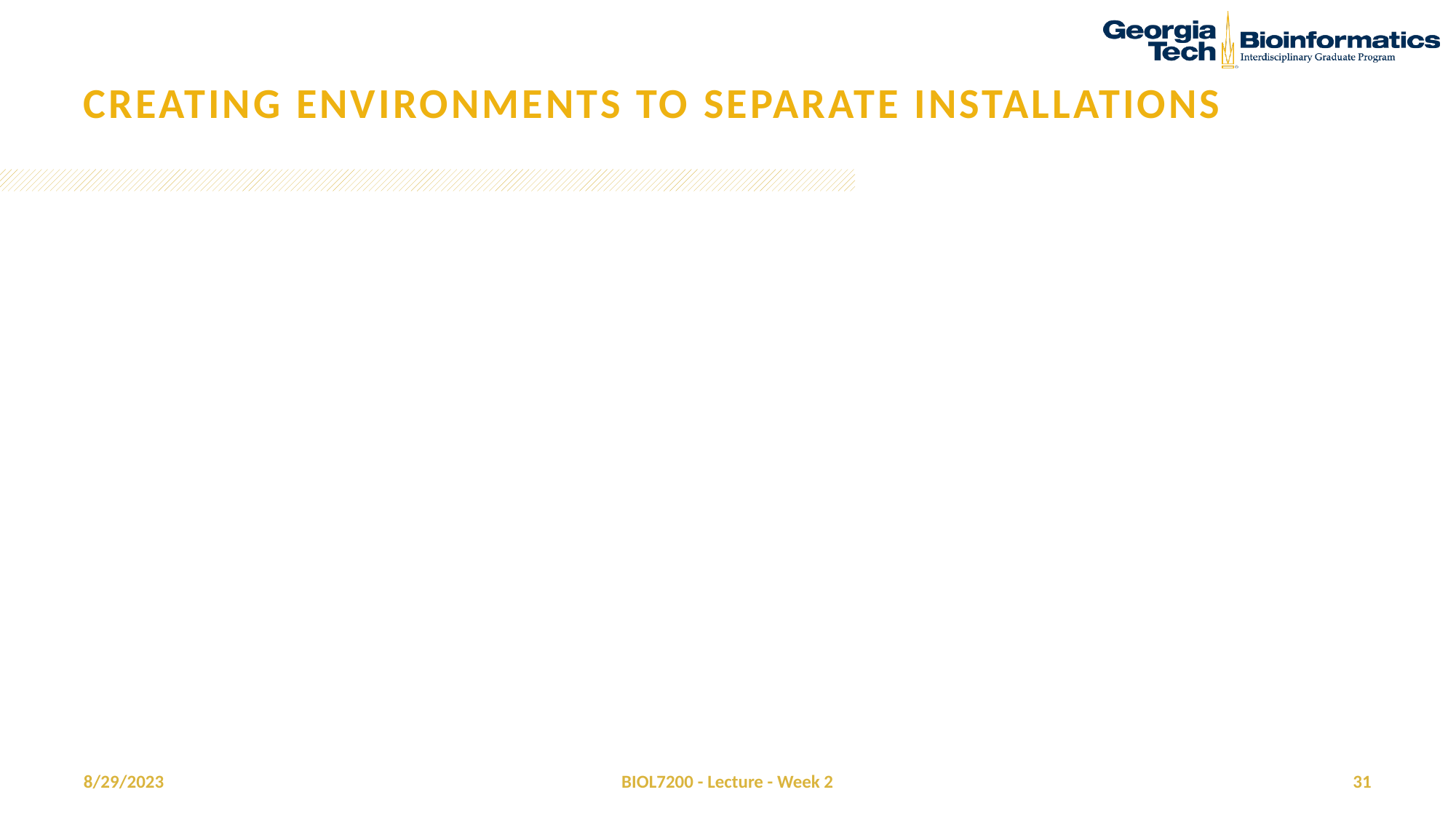

# Creating environments to separate installations

8/29/2023
BIOL7200 - Lecture - Week 2
31